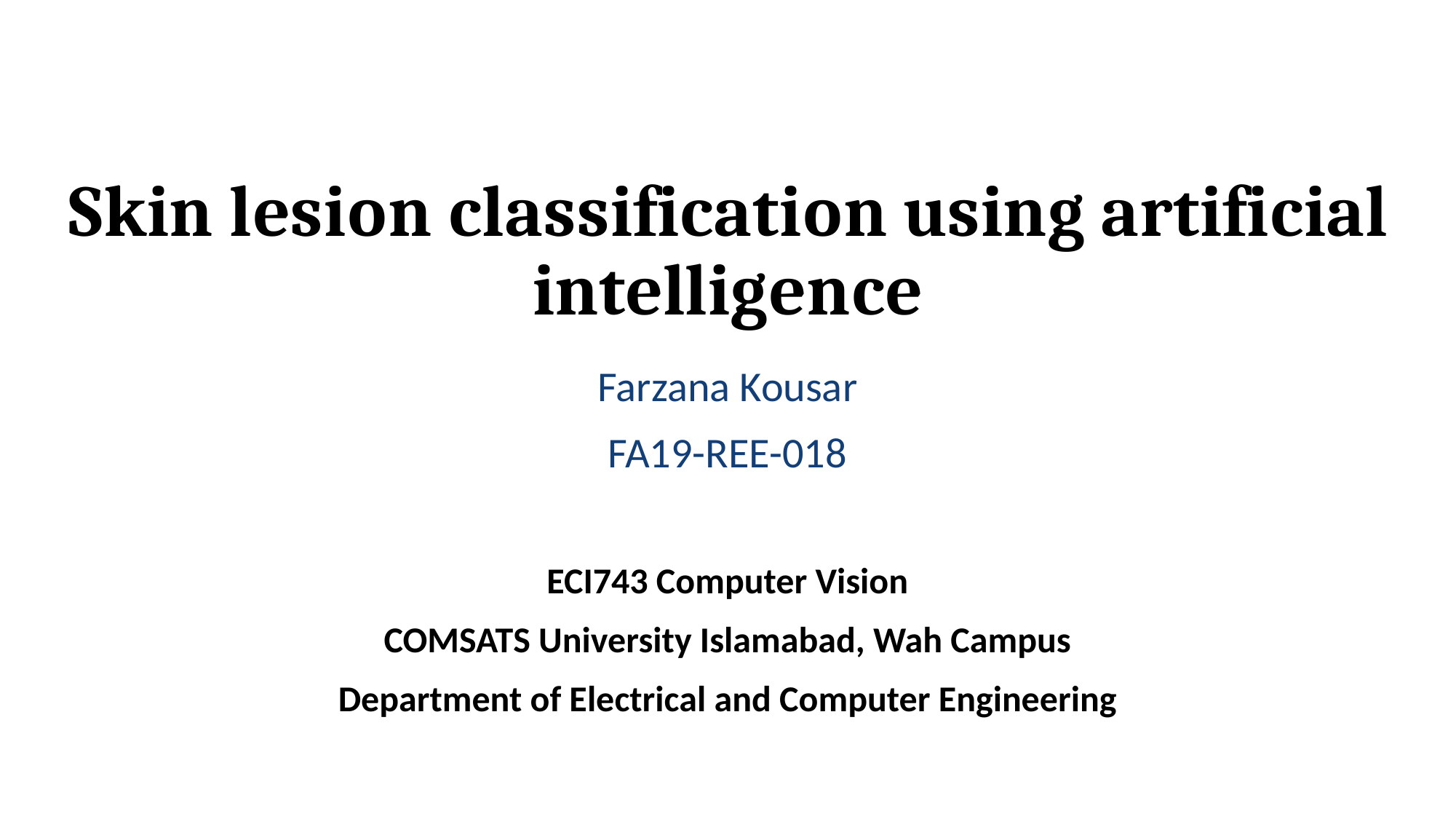

Skin lesion classification using artificial intelligence
Farzana Kousar
FA19-REE-018

ECI743 Computer Vision
COMSATS University Islamabad, Wah Campus
Department of Electrical and Computer Engineering